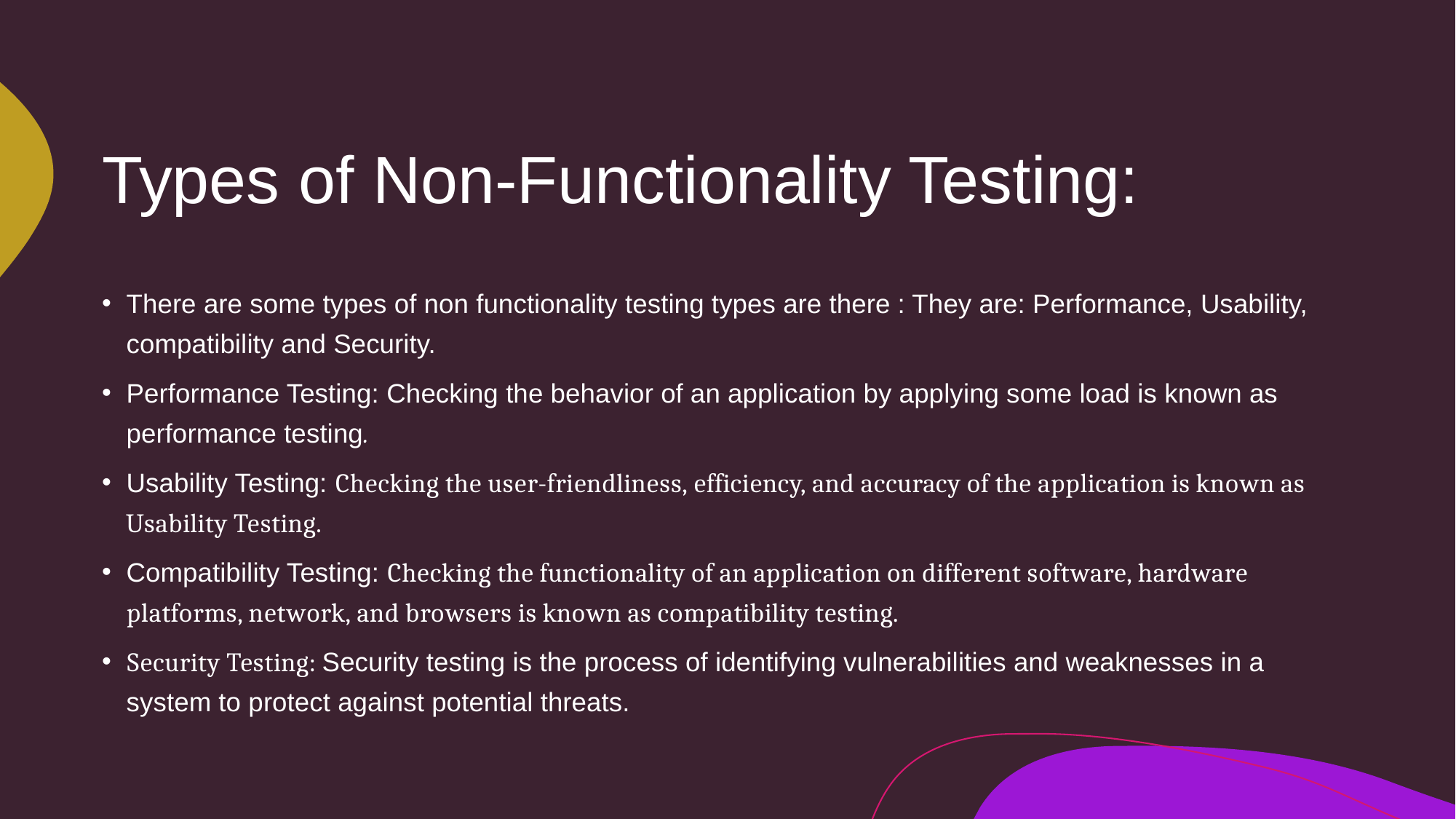

# Types of Non-Functionality Testing:
There are some types of non functionality testing types are there : They are: Performance, Usability, compatibility and Security.
Performance Testing: Checking the behavior of an application by applying some load is known as performance testing.
Usability Testing: Checking the user-friendliness, efficiency, and accuracy of the application is known as Usability Testing.
Compatibility Testing: Checking the functionality of an application on different software, hardware platforms, network, and browsers is known as compatibility testing.
Security Testing: Security testing is the process of identifying vulnerabilities and weaknesses in a system to protect against potential threats.